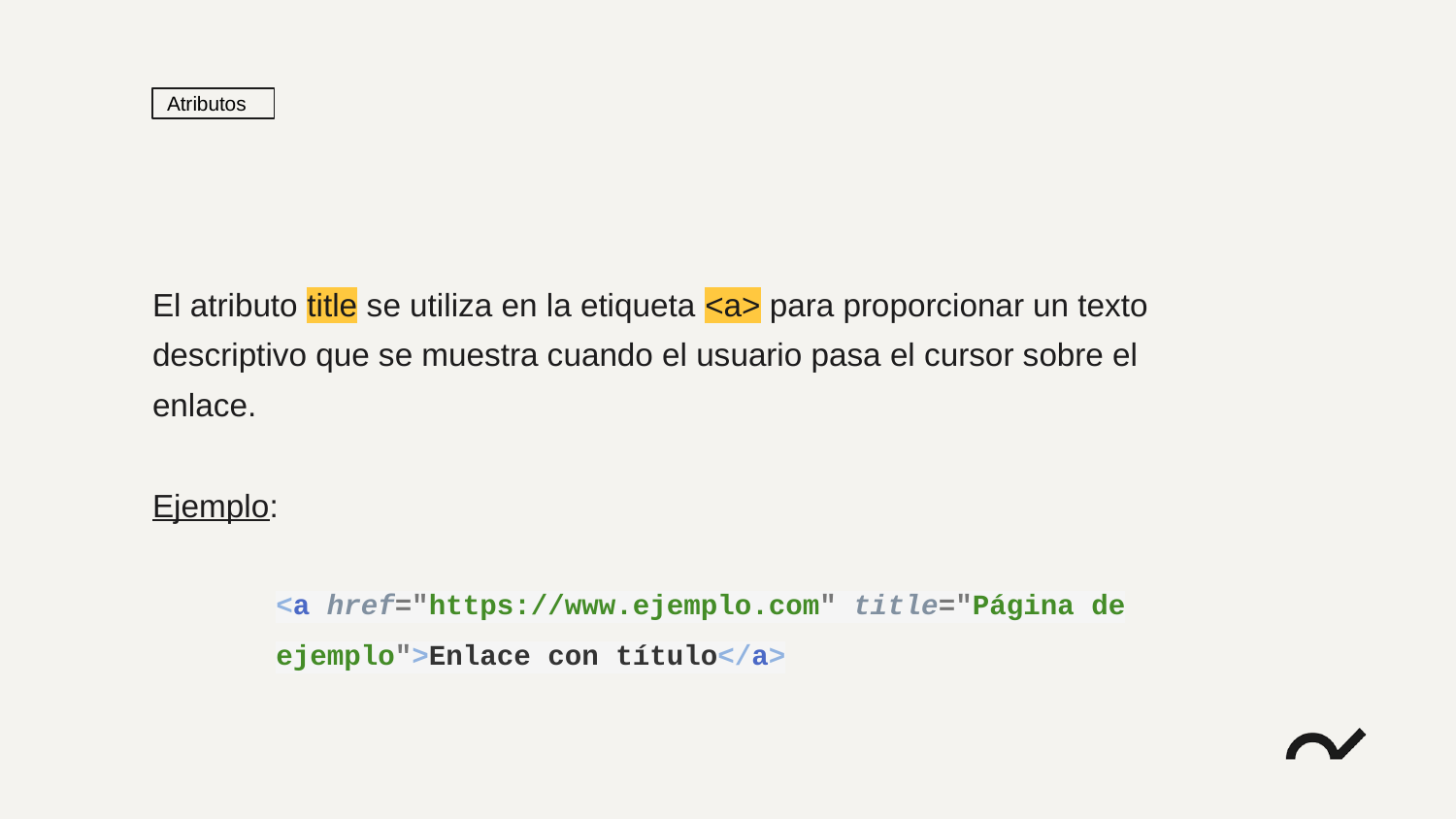

Atributos
El atributo title se utiliza en la etiqueta <a> para proporcionar un texto descriptivo que se muestra cuando el usuario pasa el cursor sobre el enlace.

Ejemplo:
<a href="https://www.ejemplo.com" title="Página de ejemplo">Enlace con título</a>